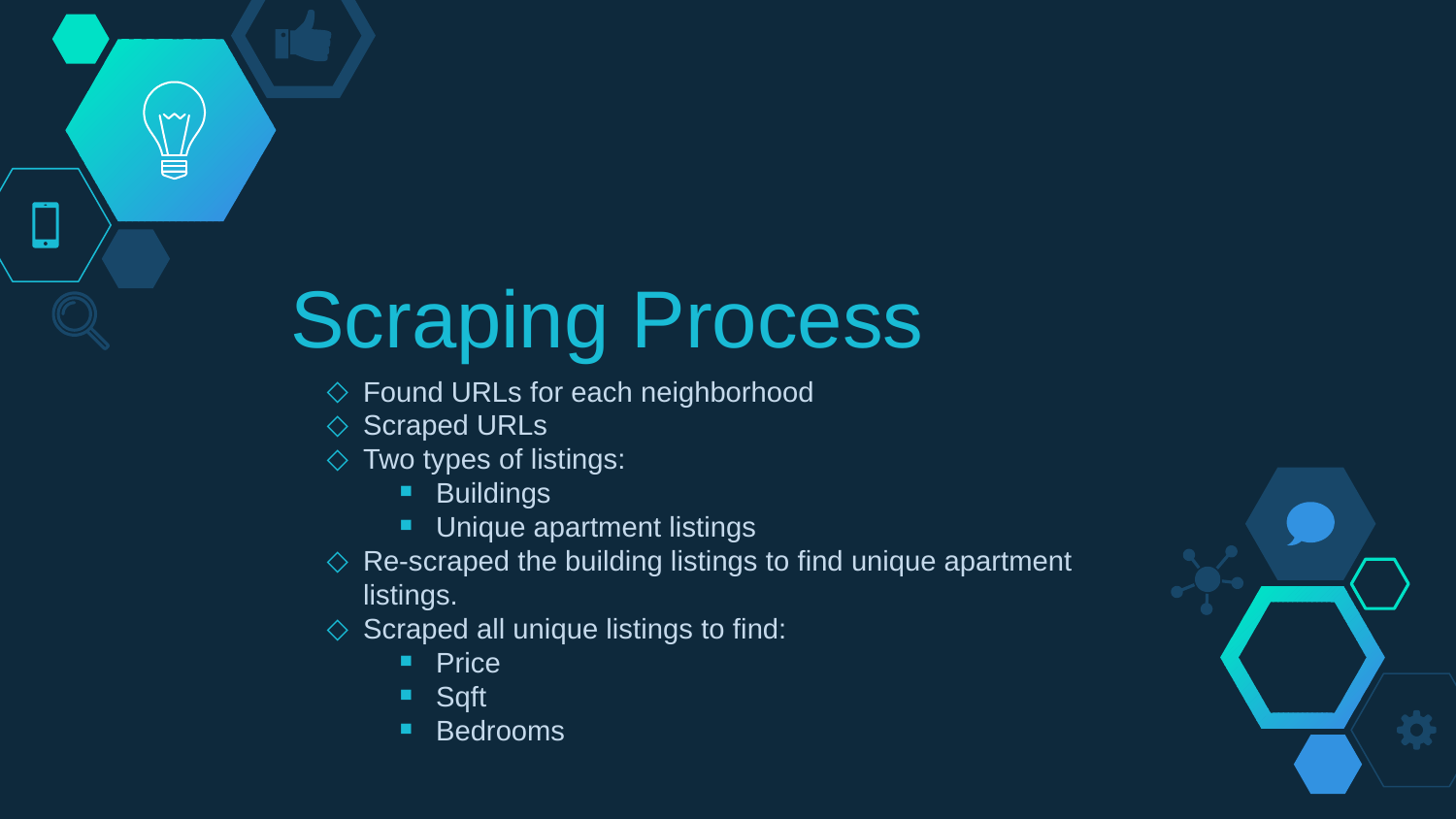

# Scraping Process
Found URLs for each neighborhood
Scraped URLs
Two types of listings:
Buildings
Unique apartment listings
Re-scraped the building listings to find unique apartment listings.
Scraped all unique listings to find:
Price
Sqft
Bedrooms